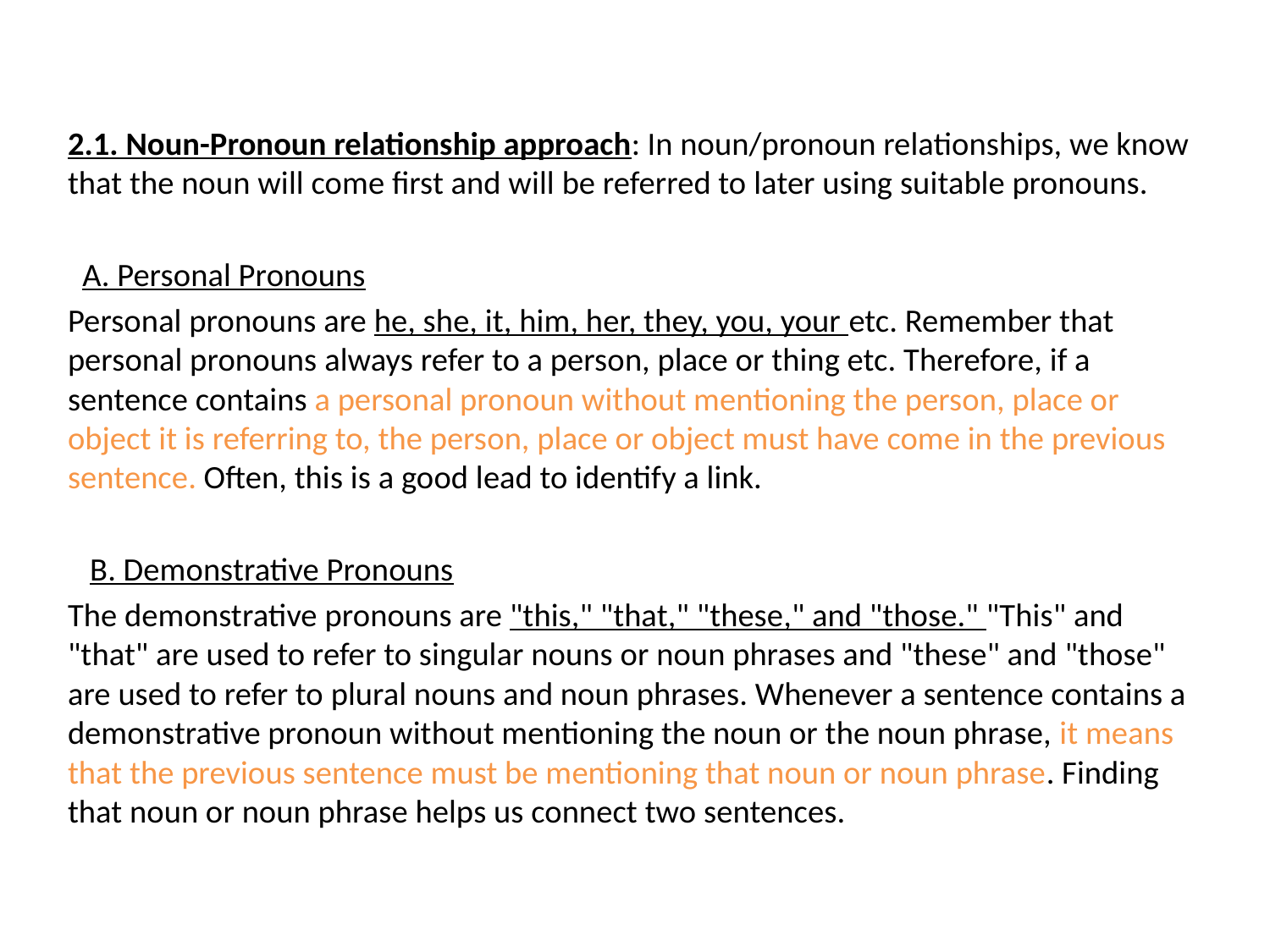

2.1. Noun-Pronoun relationship approach: In noun/pronoun relationships, we know that the noun will come first and will be referred to later using suitable pronouns.

  A. Personal Pronouns
Personal pronouns are he, she, it, him, her, they, you, your etc. Remember that personal pronouns always refer to a person, place or thing etc. Therefore, if a sentence contains a personal pronoun without mentioning the person, place or object it is referring to, the person, place or object must have come in the previous sentence. Often, this is a good lead to identify a link.

   B. Demonstrative Pronouns
The demonstrative pronouns are "this," "that," "these," and "those." "This" and "that" are used to refer to singular nouns or noun phrases and "these" and "those" are used to refer to plural nouns and noun phrases. Whenever a sentence contains a demonstrative pronoun without mentioning the noun or the noun phrase, it means that the previous sentence must be mentioning that noun or noun phrase. Finding that noun or noun phrase helps us connect two sentences.